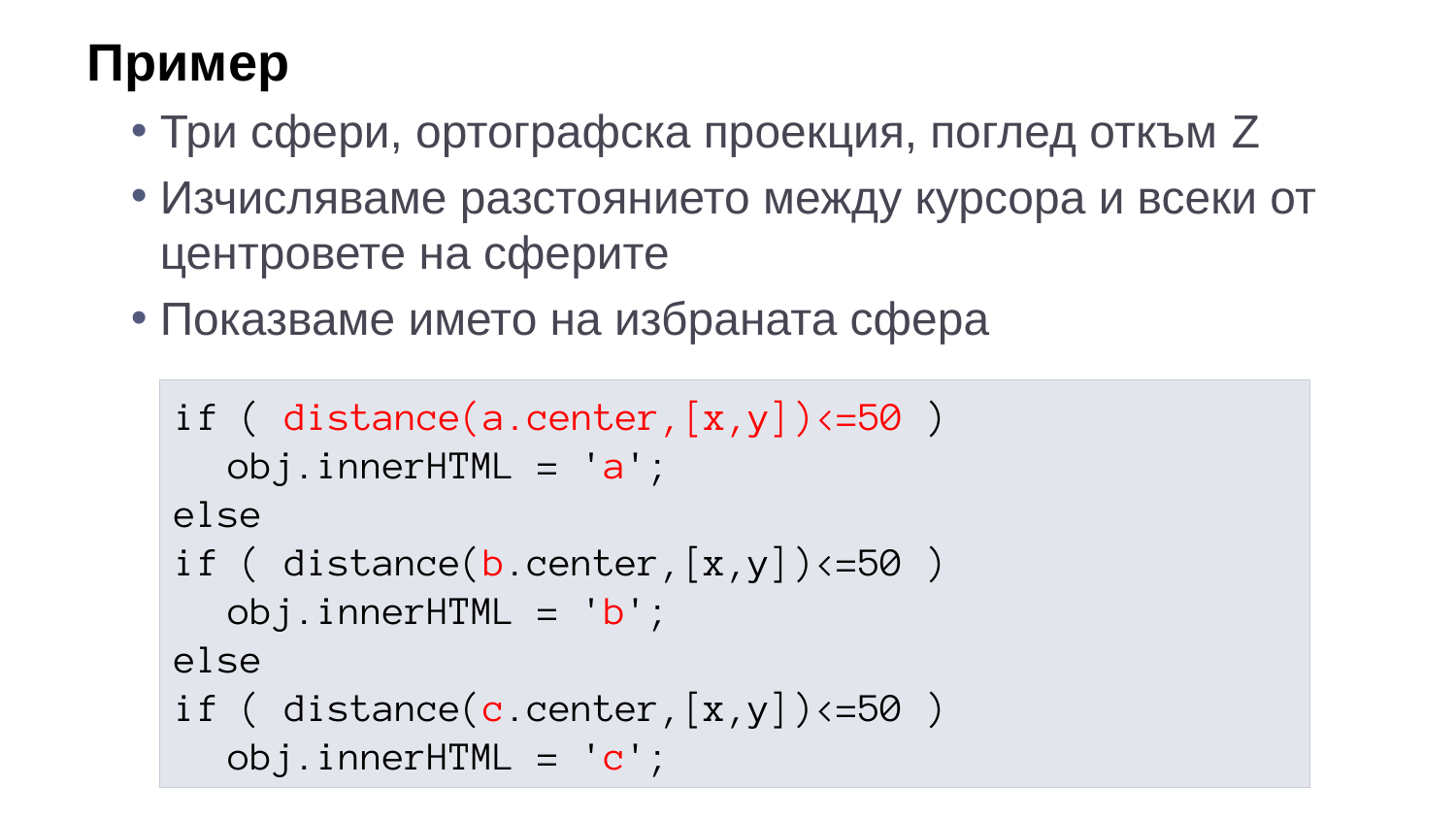

Пример
Три сфери, ортографска проекция, поглед откъм Z
Изчисляваме разстоянието между курсора и всеки от центровете на сферите
Показваме името на избраната сфера

if ( distance(a.center,[x,y])<=50 )
	obj.innerHTML = 'a';
else
if ( distance(b.center,[x,y])<=50 )
	obj.innerHTML = 'b';
else
if ( distance(c.center,[x,y])<=50 )
	obj.innerHTML = 'c';